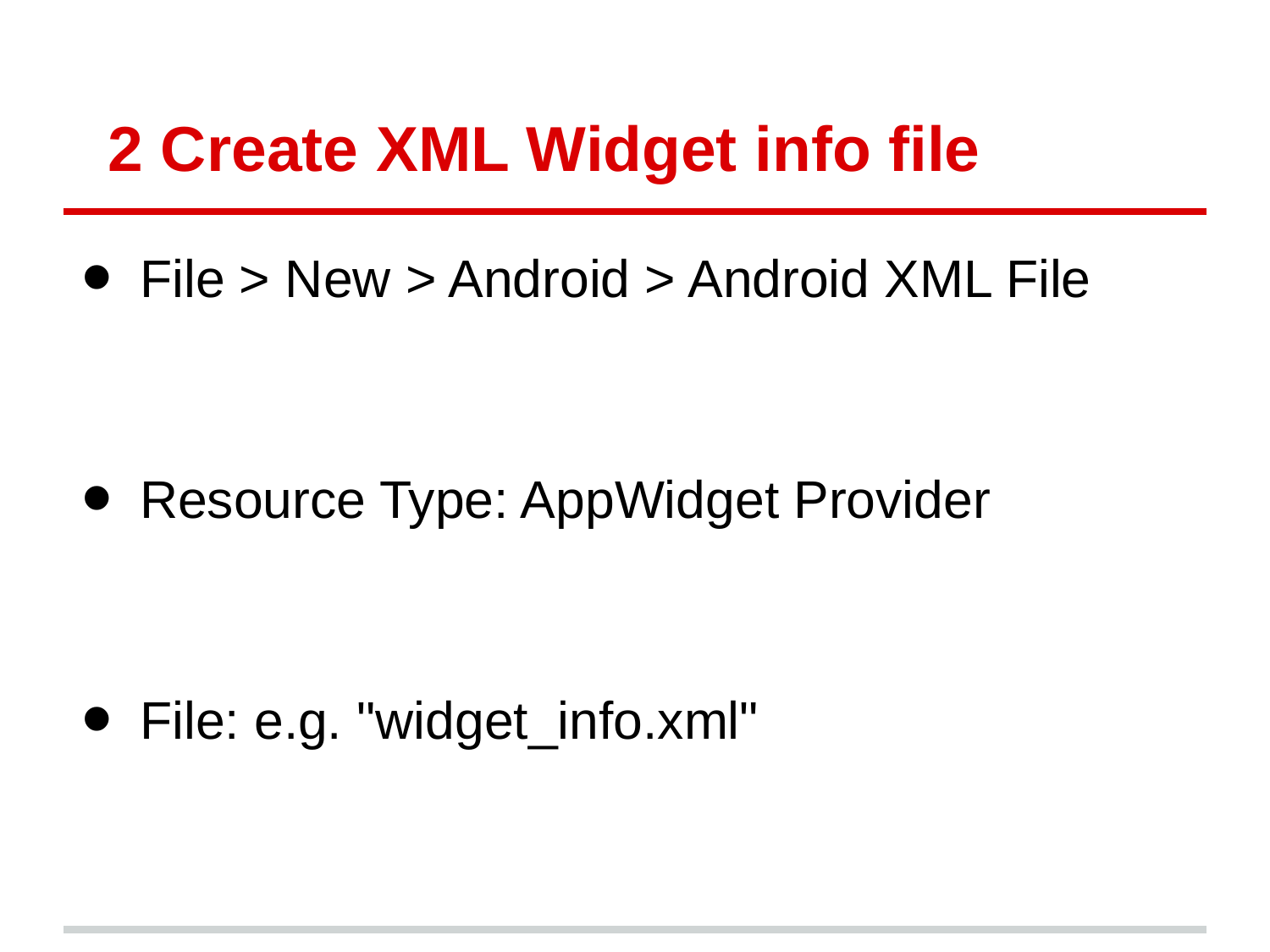

# 2 Create XML Widget info file
File > New > Android > Android XML File

Resource Type: AppWidget Provider

File: e.g. "widget_info.xml"